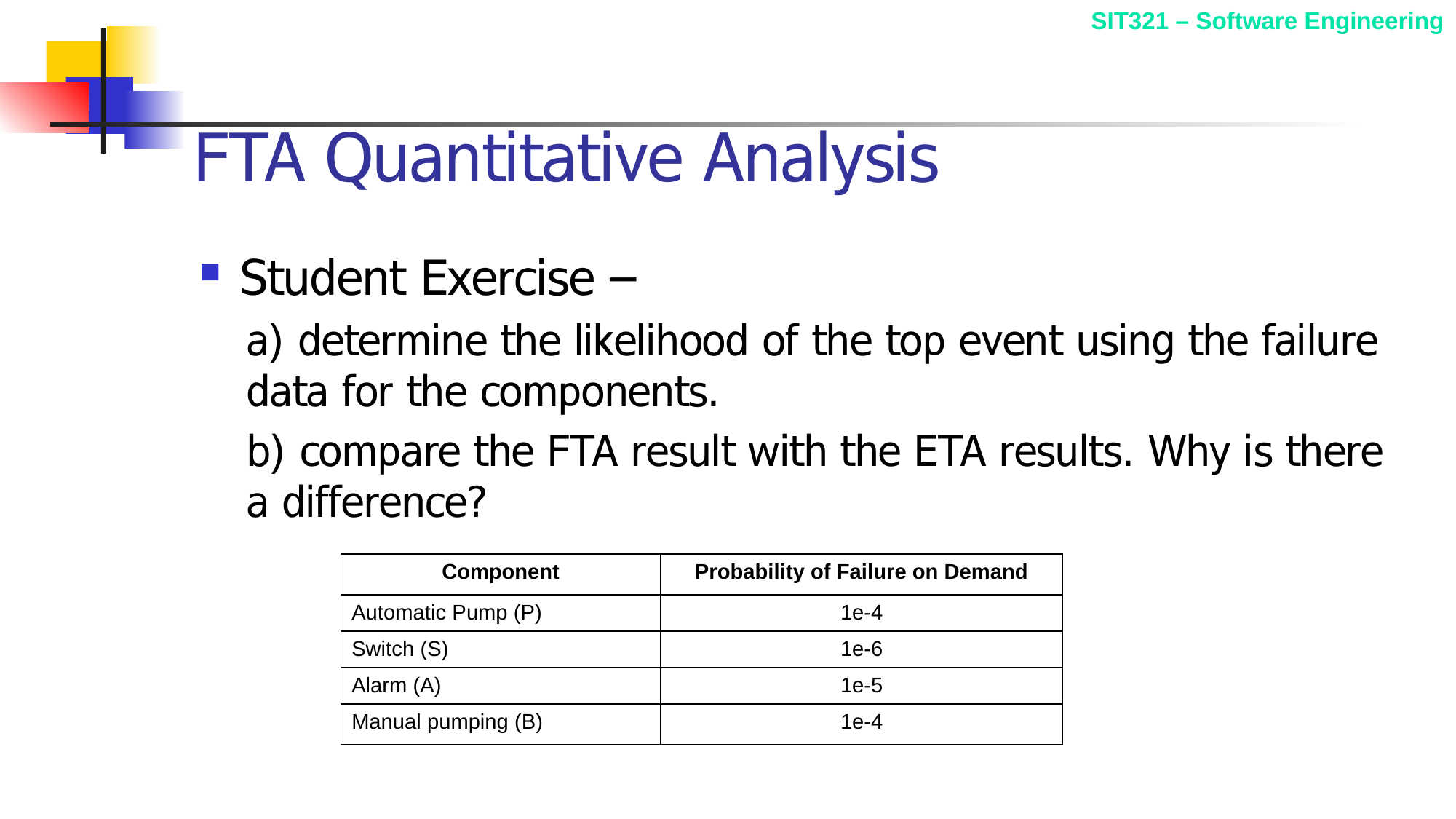

# FTA Quantitative Analysis
Student Exercise –
a) determine the likelihood of the top event using the failure data for the components.
b) compare the FTA result with the ETA results. Why is there a difference?
| Component | Probability of Failure on Demand |
| --- | --- |
| Automatic Pump (P) | 1e-4 |
| Switch (S) | 1e-6 |
| Alarm (A) | 1e-5 |
| Manual pumping (B) | 1e-4 |